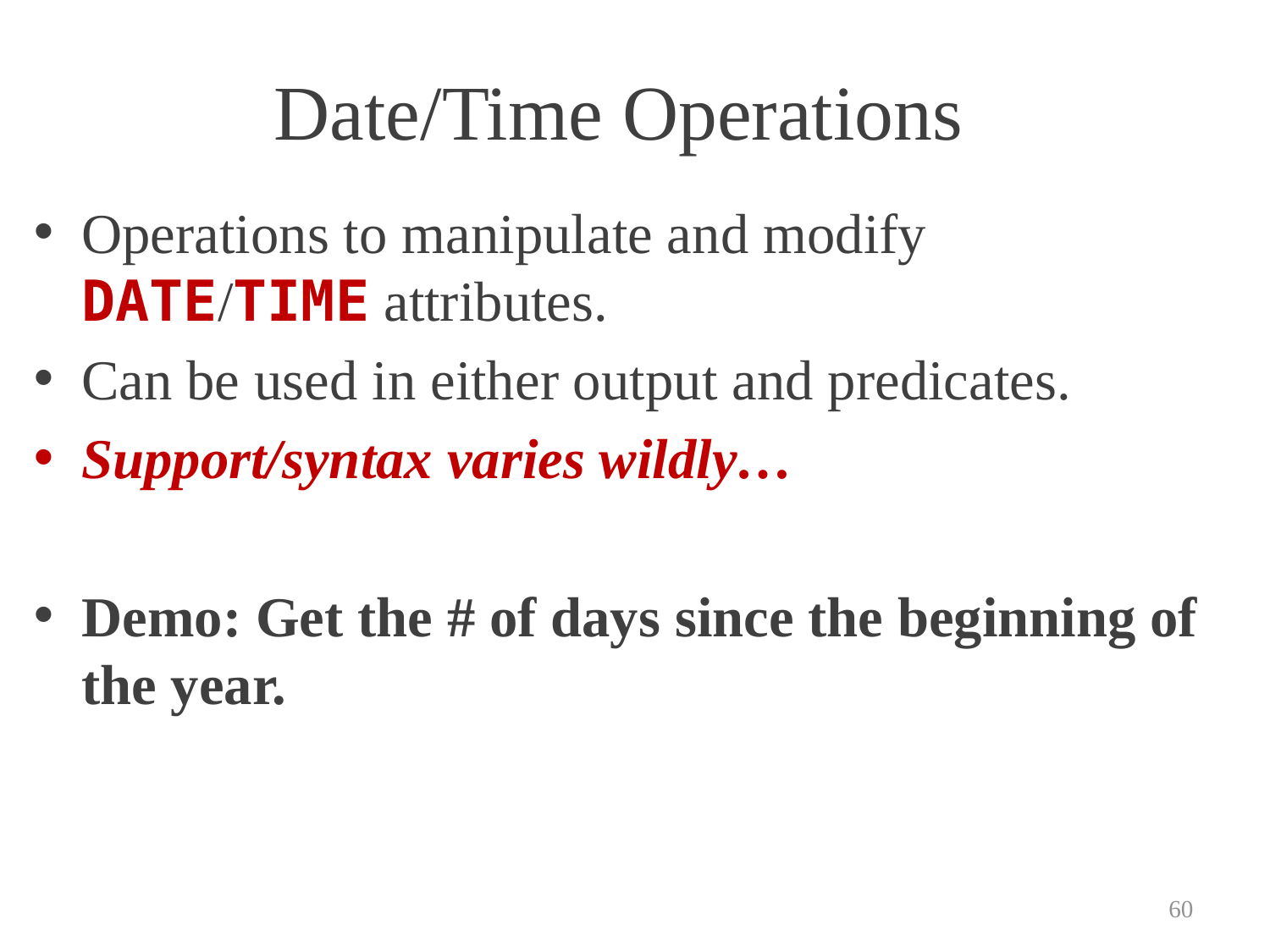

# Date/Time Operations
Operations to manipulate and modify DATE/TIME attributes.
Can be used in either output and predicates.
Support/syntax varies wildly…

Demo: Get the # of days since the beginning of the year.

60